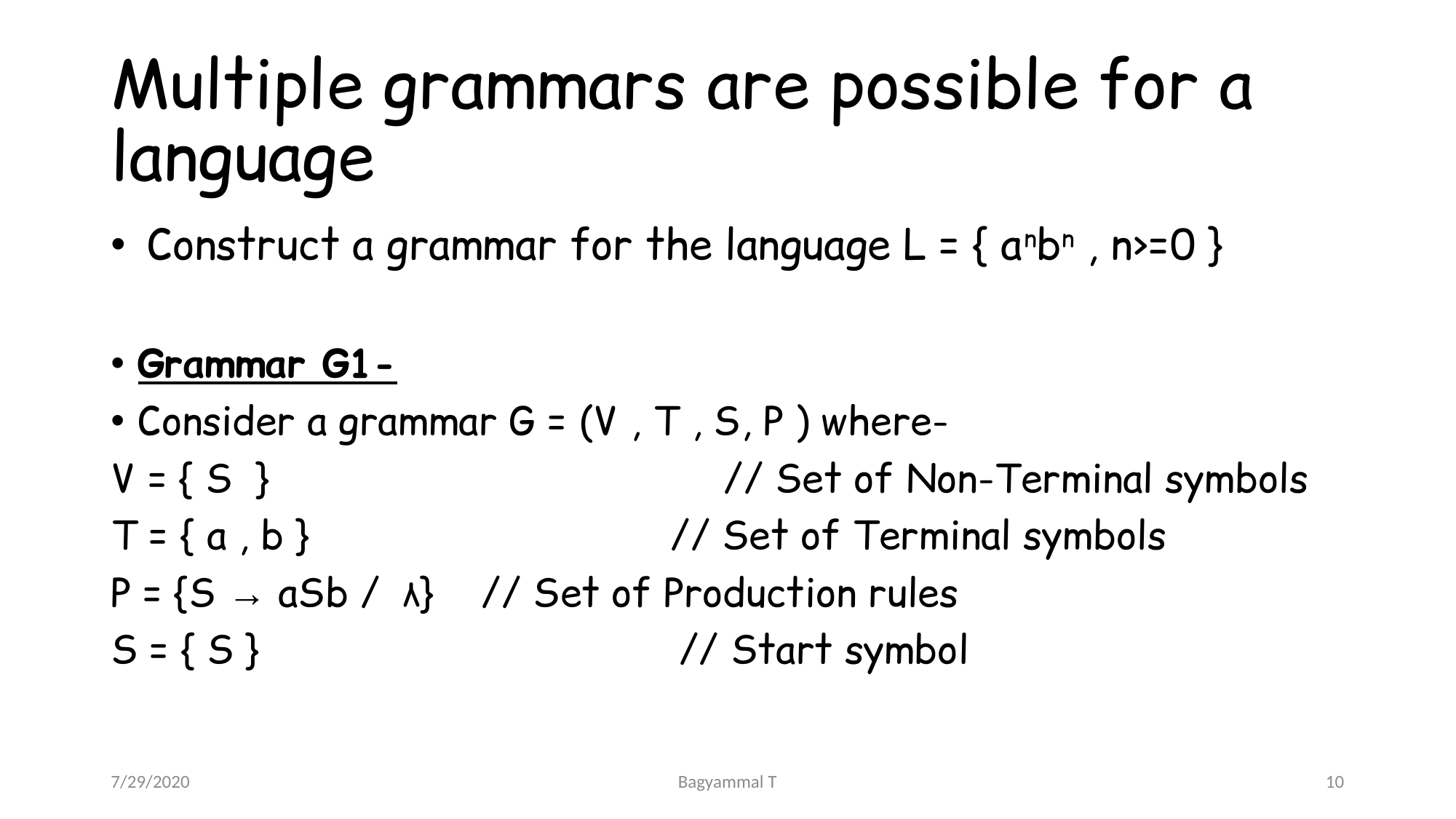

# Multiple grammars are possible for a language
 Construct a grammar for the language L = { anbn , n>=0 }

Grammar G1-
Consider a grammar G = (V , T , S, P ) where-
V = { S  }                                       // Set of Non-Terminal symbols
T = { a , b }                               // Set of Terminal symbols
P = {S → aSb /  λ}			    // Set of Production rules
S = { S }                                    // Start symbol

7/29/2020
Bagyammal T
10